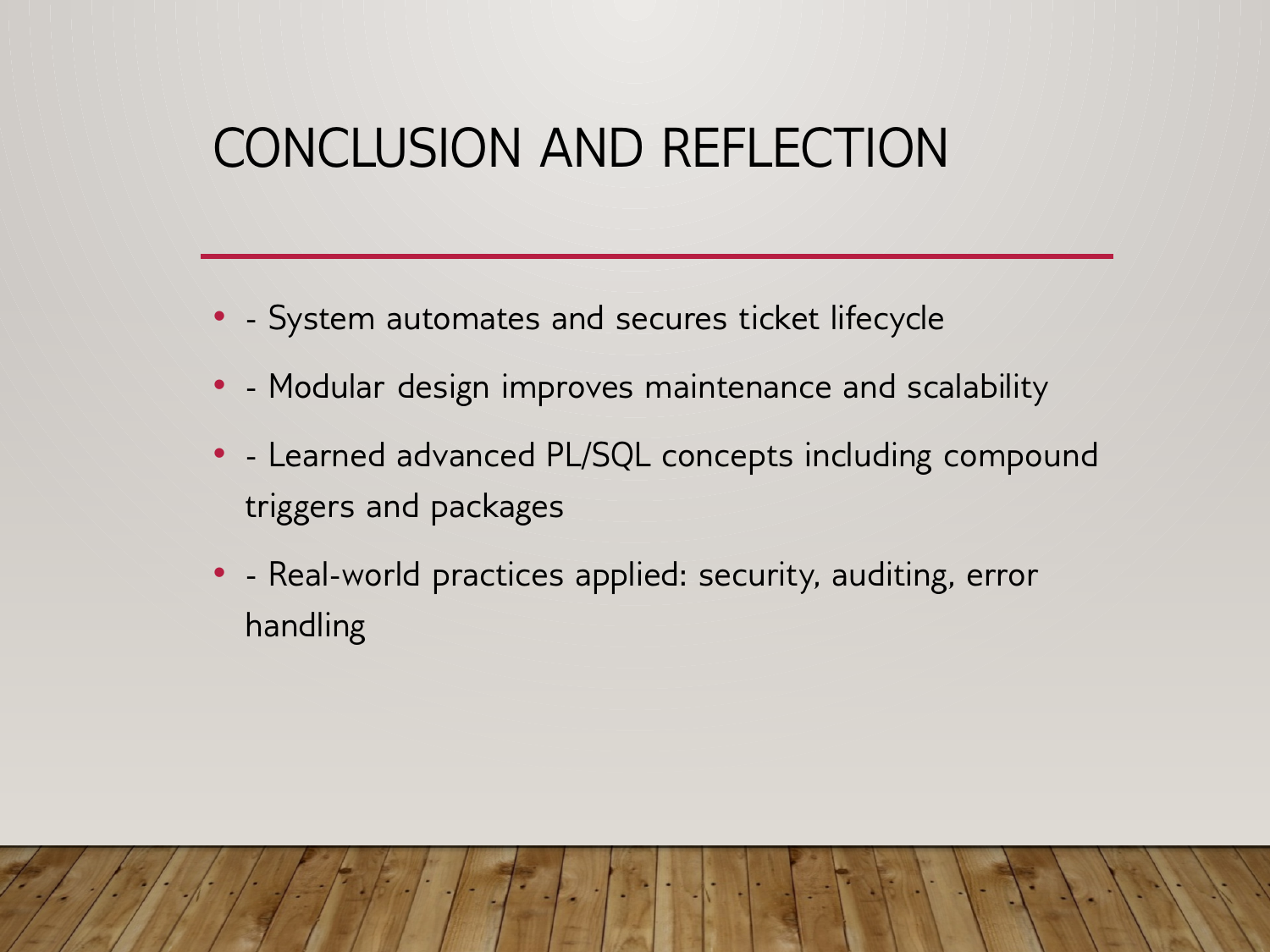

# Conclusion and Reflection
- System automates and secures ticket lifecycle
- Modular design improves maintenance and scalability
- Learned advanced PL/SQL concepts including compound triggers and packages
- Real-world practices applied: security, auditing, error handling